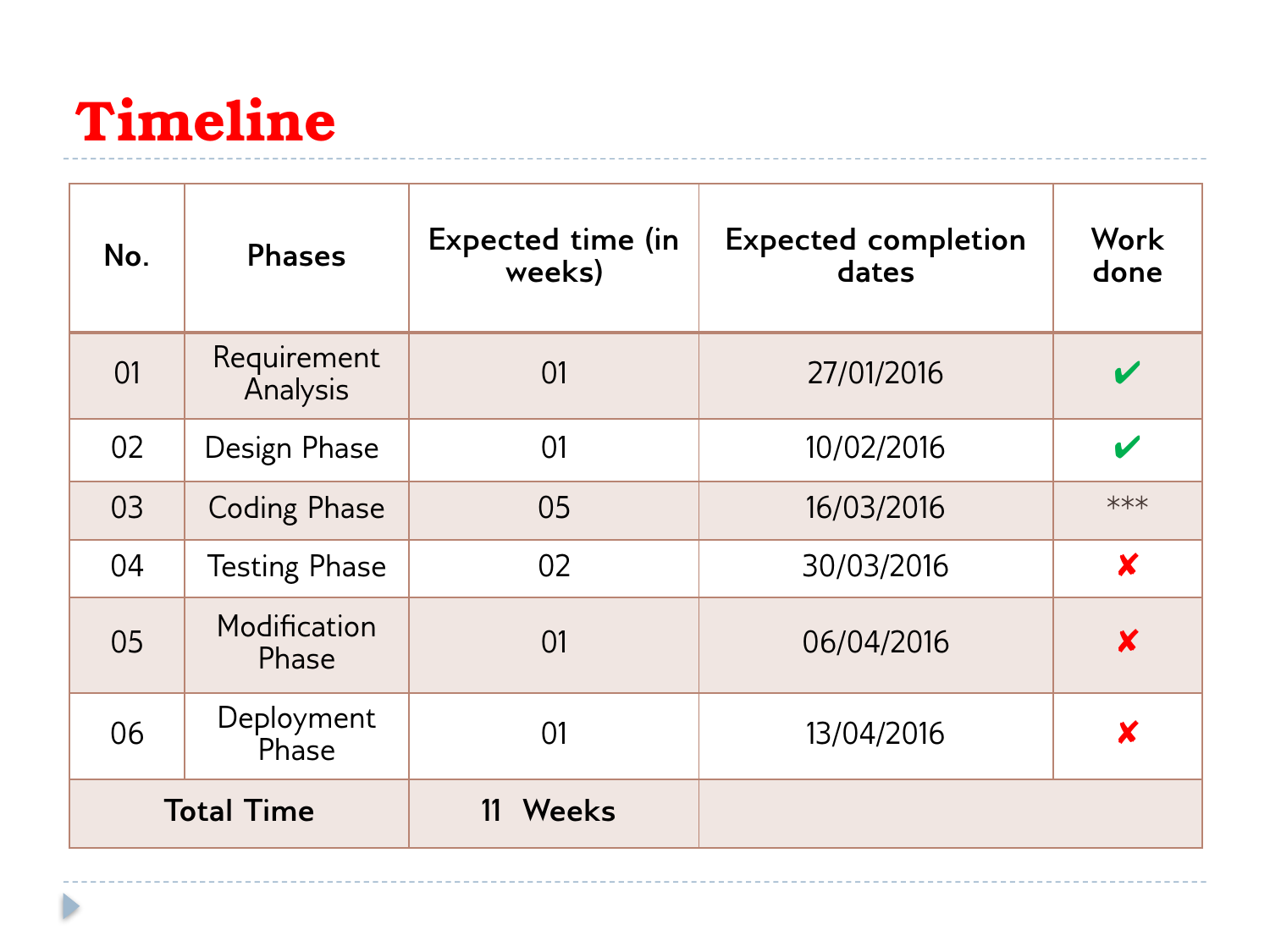

# Timeline
| No. | Phases | Expected time (in weeks) | Expected completion dates | Work done |
| --- | --- | --- | --- | --- |
| 01 | Requirement Analysis | 01 | 27/01/2016 | ✔ |
| 02 | Design Phase | 01 | 10/02/2016 | ✔ |
| 03 | Coding Phase | 05 | 16/03/2016 | \*\*\* |
| 04 | Testing Phase | 02 | 30/03/2016 | ✘ |
| 05 | Modification Phase | 01 | 06/04/2016 | ✘ |
| 06 | Deployment Phase | 01 | 13/04/2016 | ✘ |
| Total Time |  | 11 Weeks |  |  |